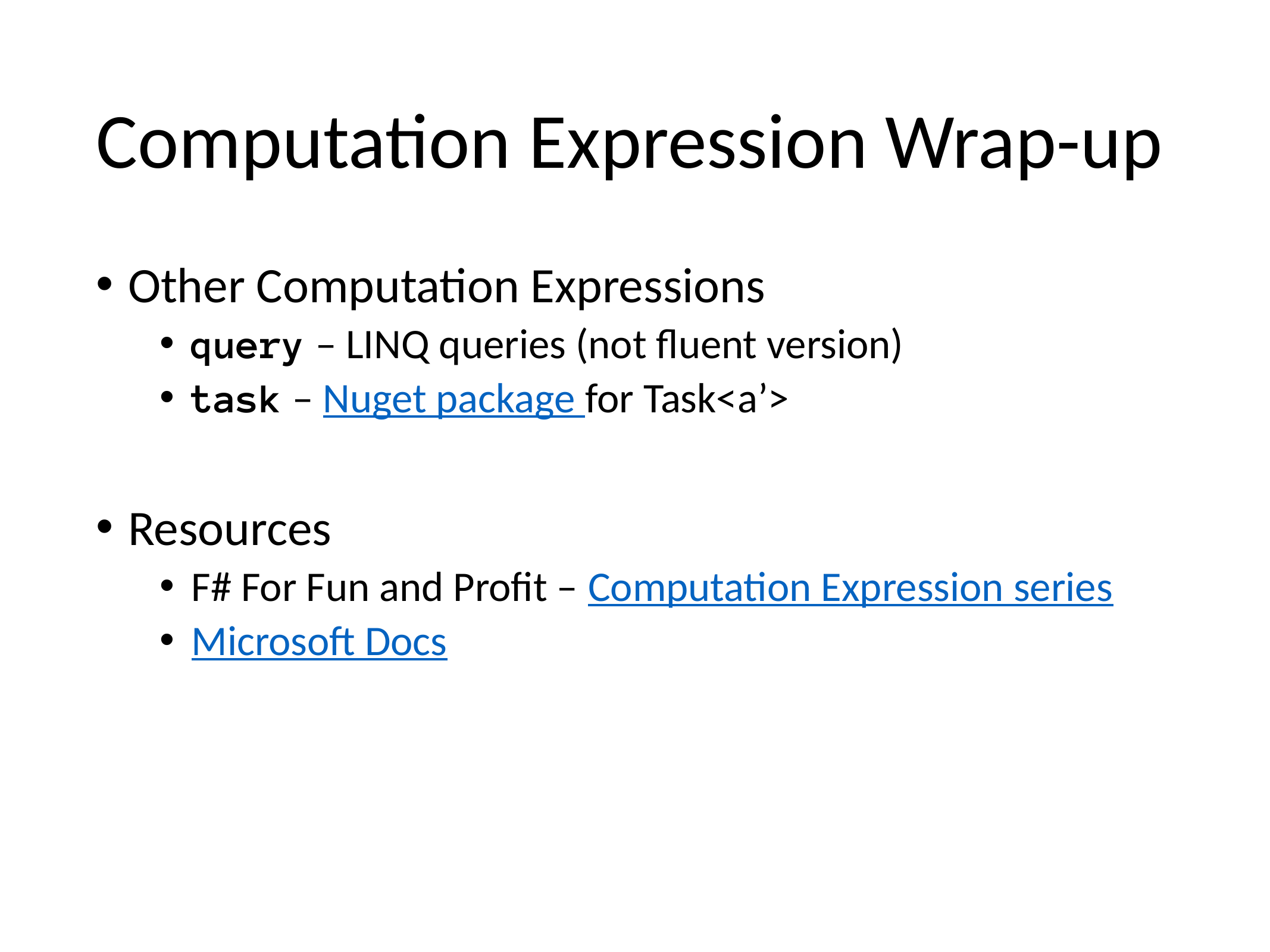

# Computation Expression Wrap-up
Other Computation Expressions
query – LINQ queries (not fluent version)
task – Nuget package for Task<a’>

Resources
F# For Fun and Profit – Computation Expression series
Microsoft Docs